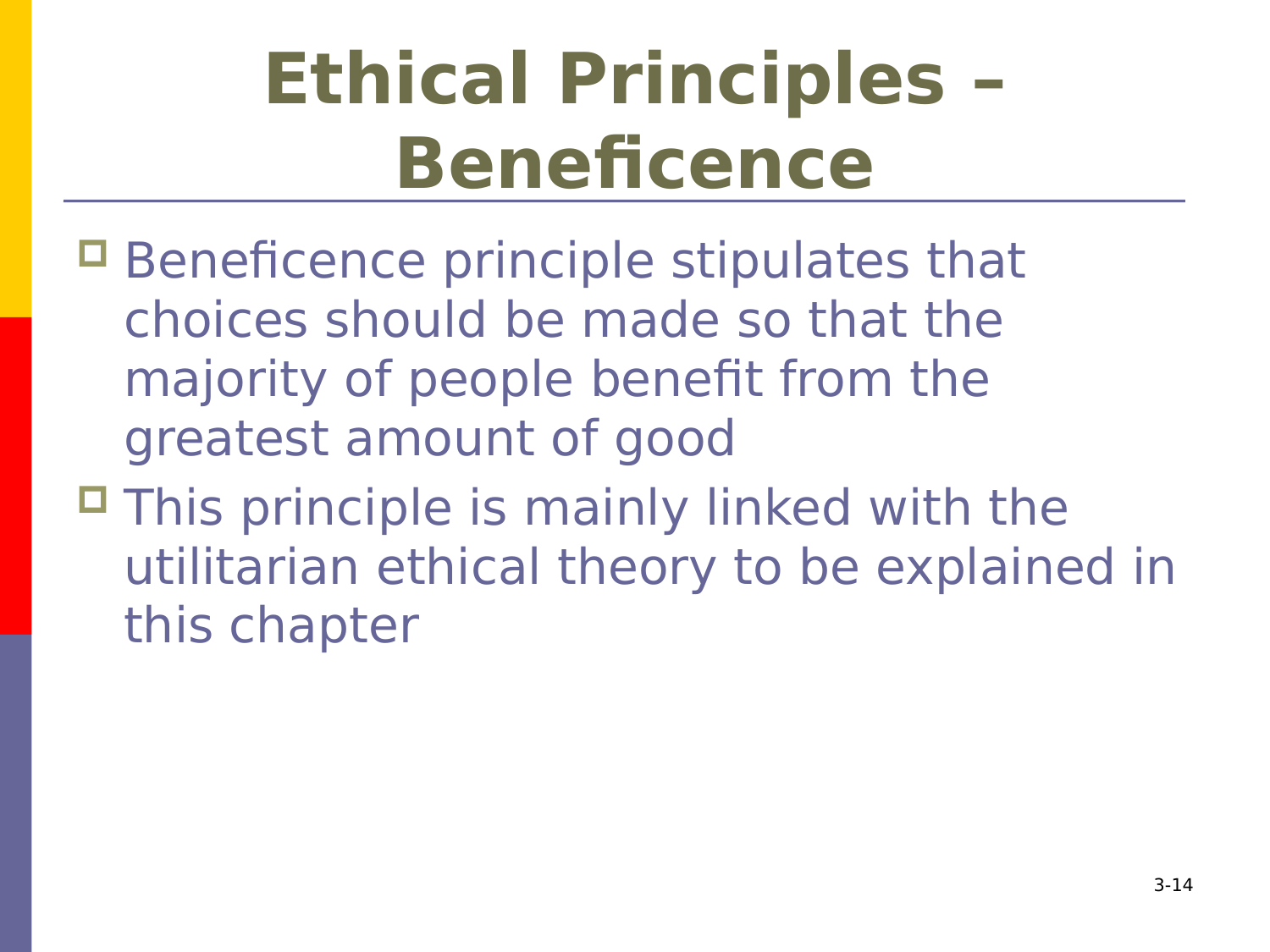

# Ethical Principles – Beneficence
Beneficence principle stipulates that choices should be made so that the majority of people benefit from the greatest amount of good
This principle is mainly linked with the utilitarian ethical theory to be explained in this chapter
3-14